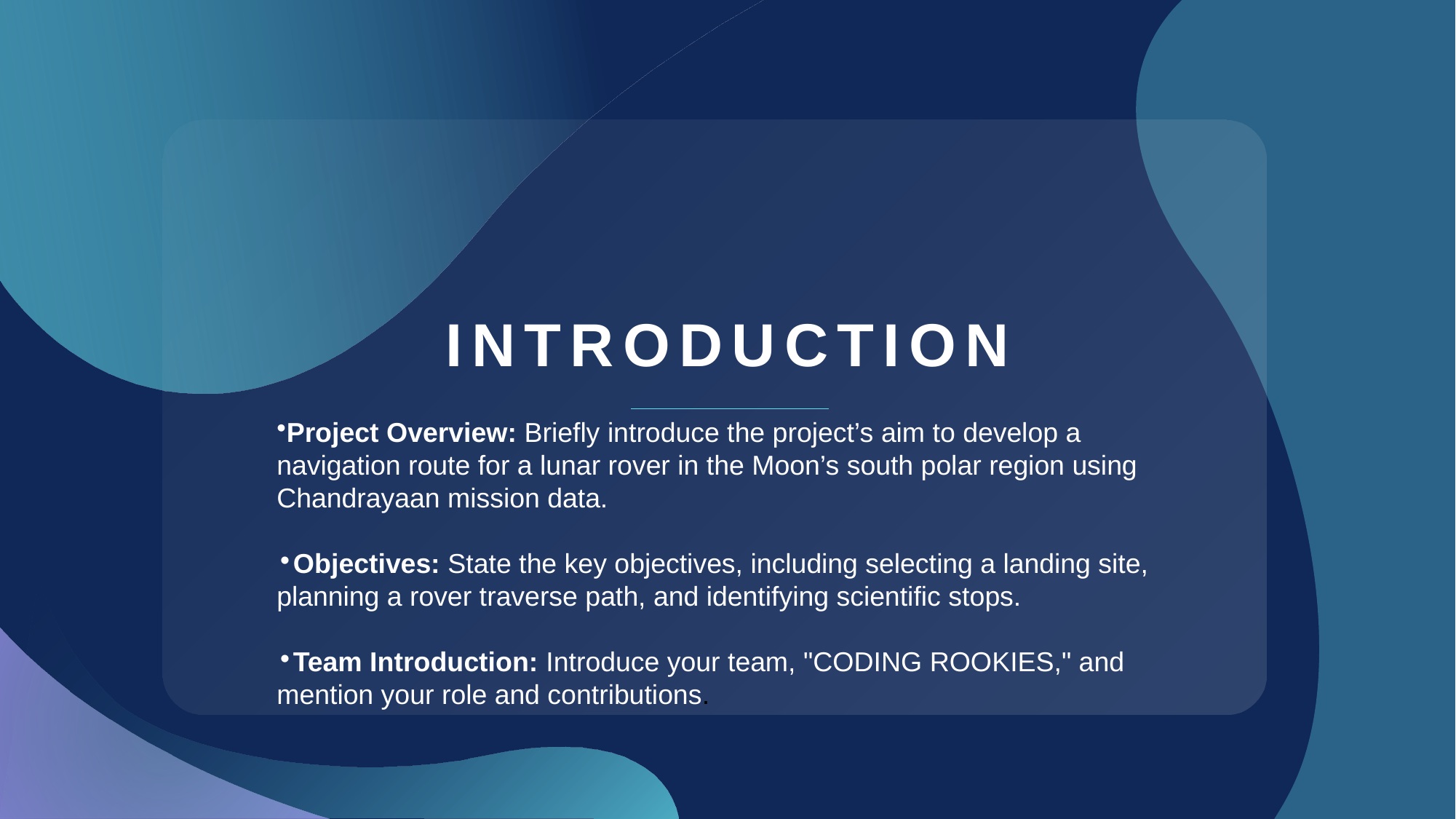

# INTRODUCTION
Project Overview: Briefly introduce the project’s aim to develop a navigation route for a lunar rover in the Moon’s south polar region using Chandrayaan mission data.

Objectives: State the key objectives, including selecting a landing site, planning a rover traverse path, and identifying scientific stops.

Team Introduction: Introduce your team, "CODING ROOKIES," and mention your role and contributions.